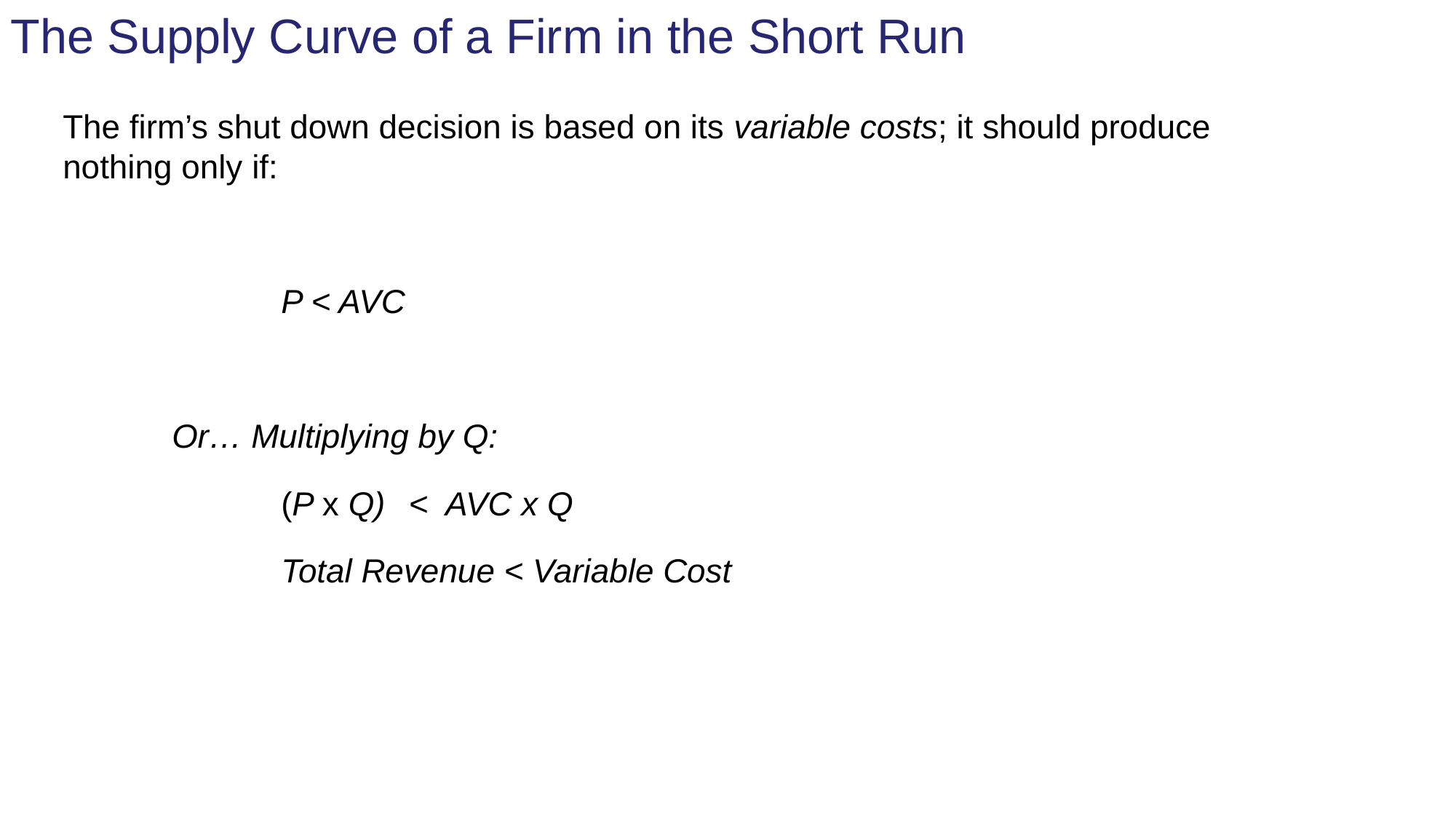

# The Supply Curve of a Firm in the Short Run
The firm’s shut down decision is based on its variable costs; it should produce nothing only if:

		P < AVC

 	Or… Multiplying by Q:
		(P x Q)	  <  AVC x Q
		Total Revenue < Variable Cost